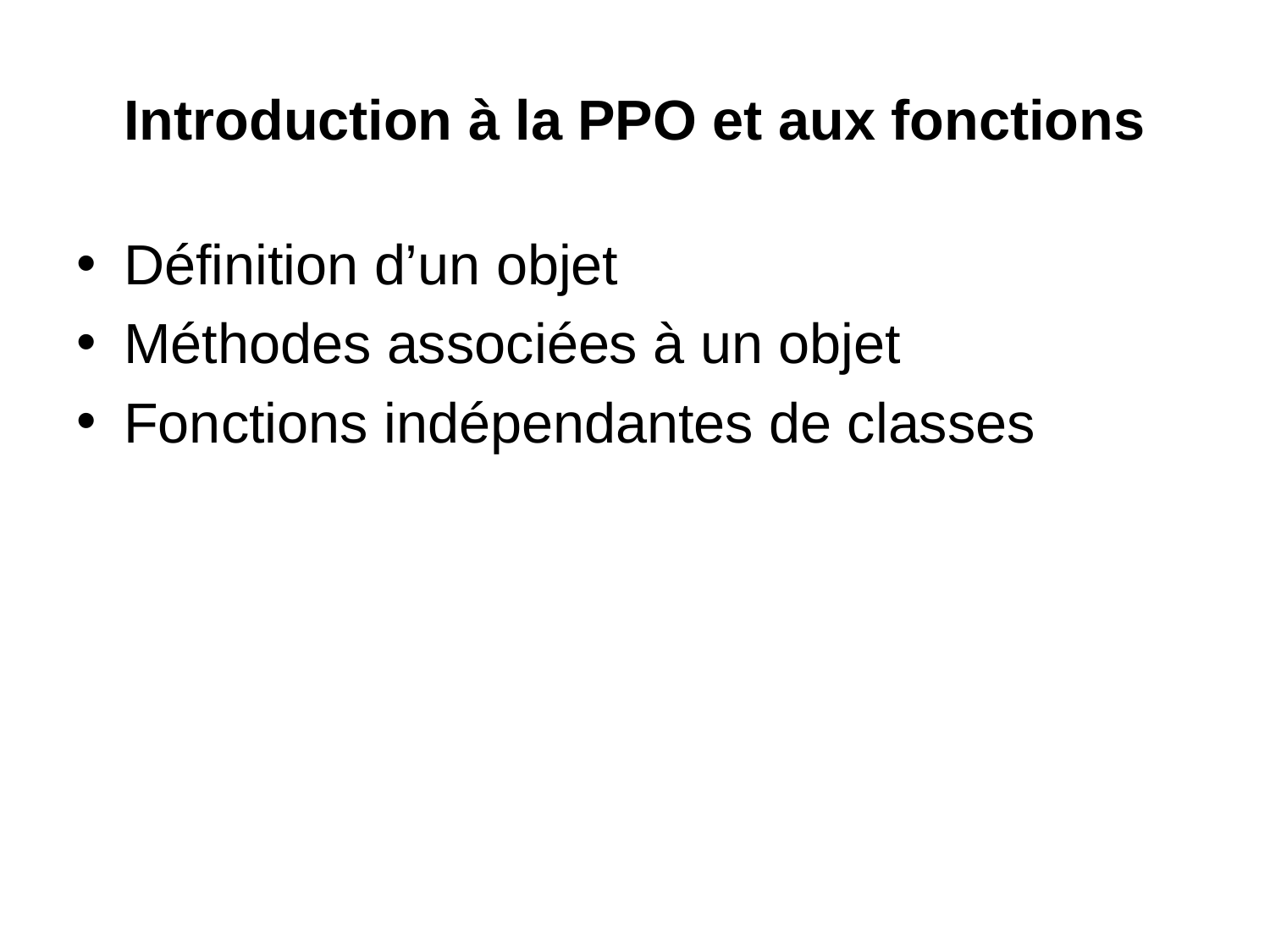

# Introduction à la PPO et aux fonctions
Définition d’un objet
Méthodes associées à un objet
Fonctions indépendantes de classes